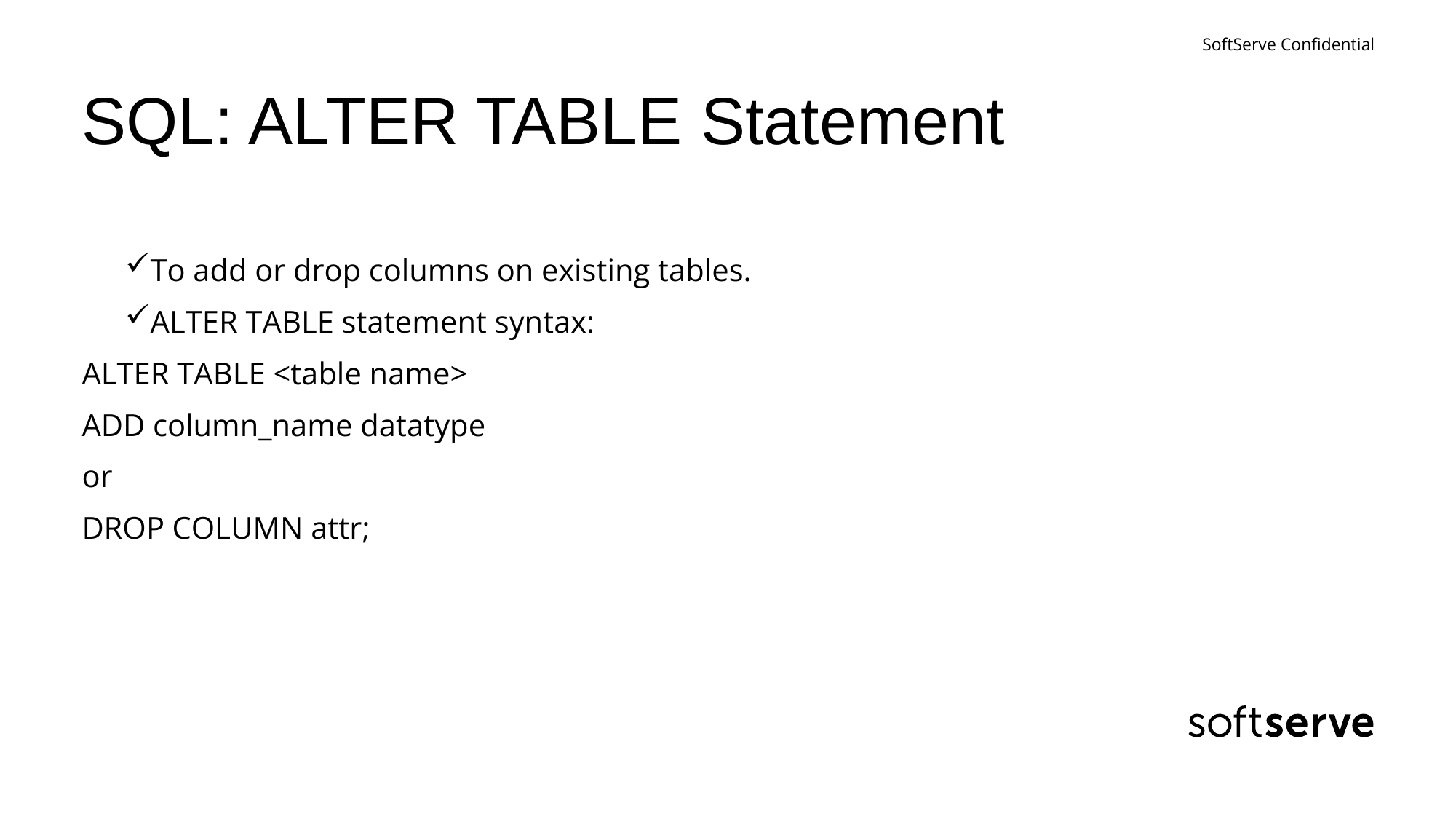

# SQL: ALTER TABLE Statement
To add or drop columns on existing tables.
ALTER TABLE statement syntax:
ALTER TABLE <table name>
ADD column_name datatype
or
DROP COLUMN attr;